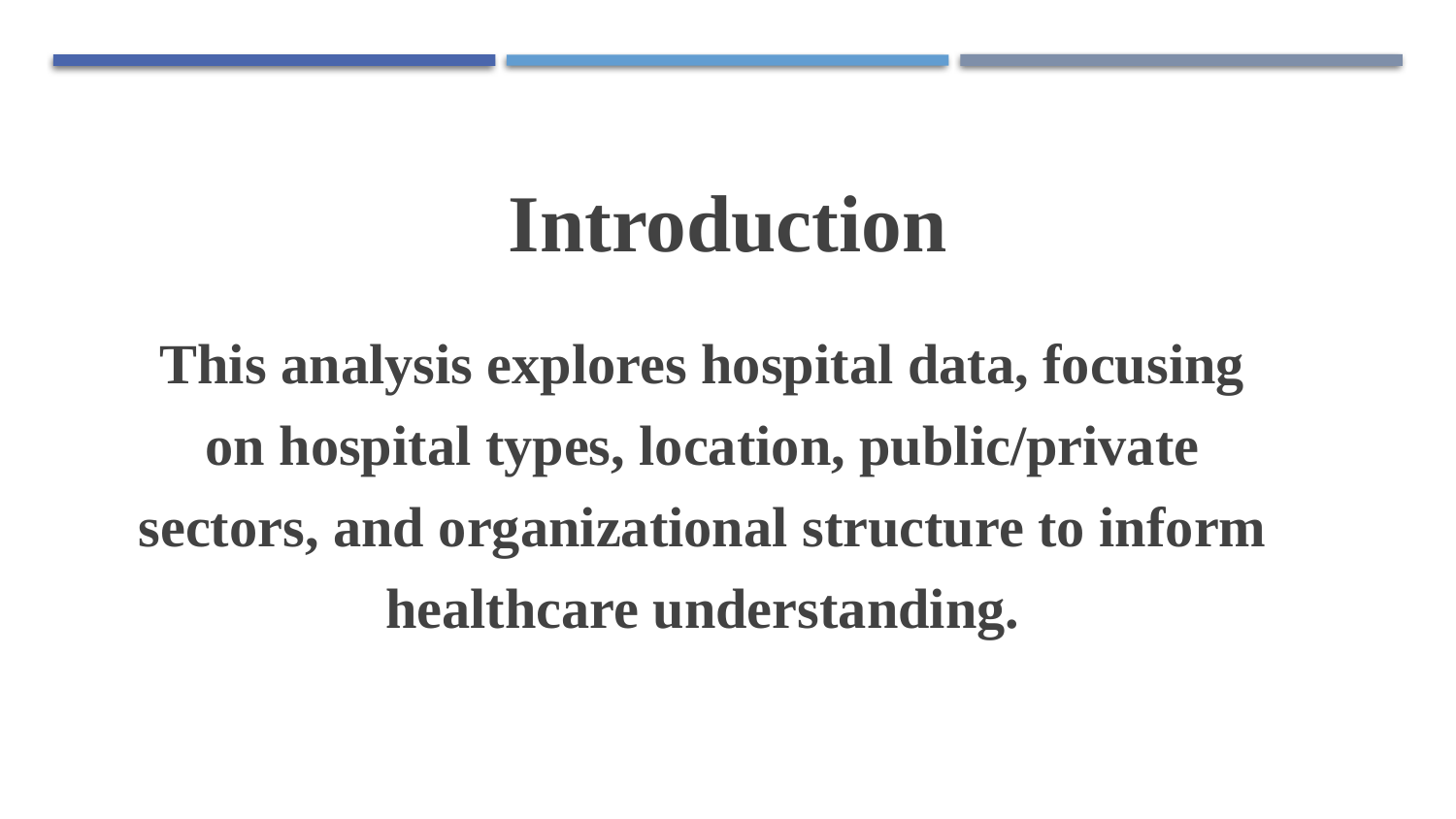

Introduction
This analysis explores hospital data, focusing on hospital types, location, public/private sectors, and organizational structure to inform healthcare understanding.